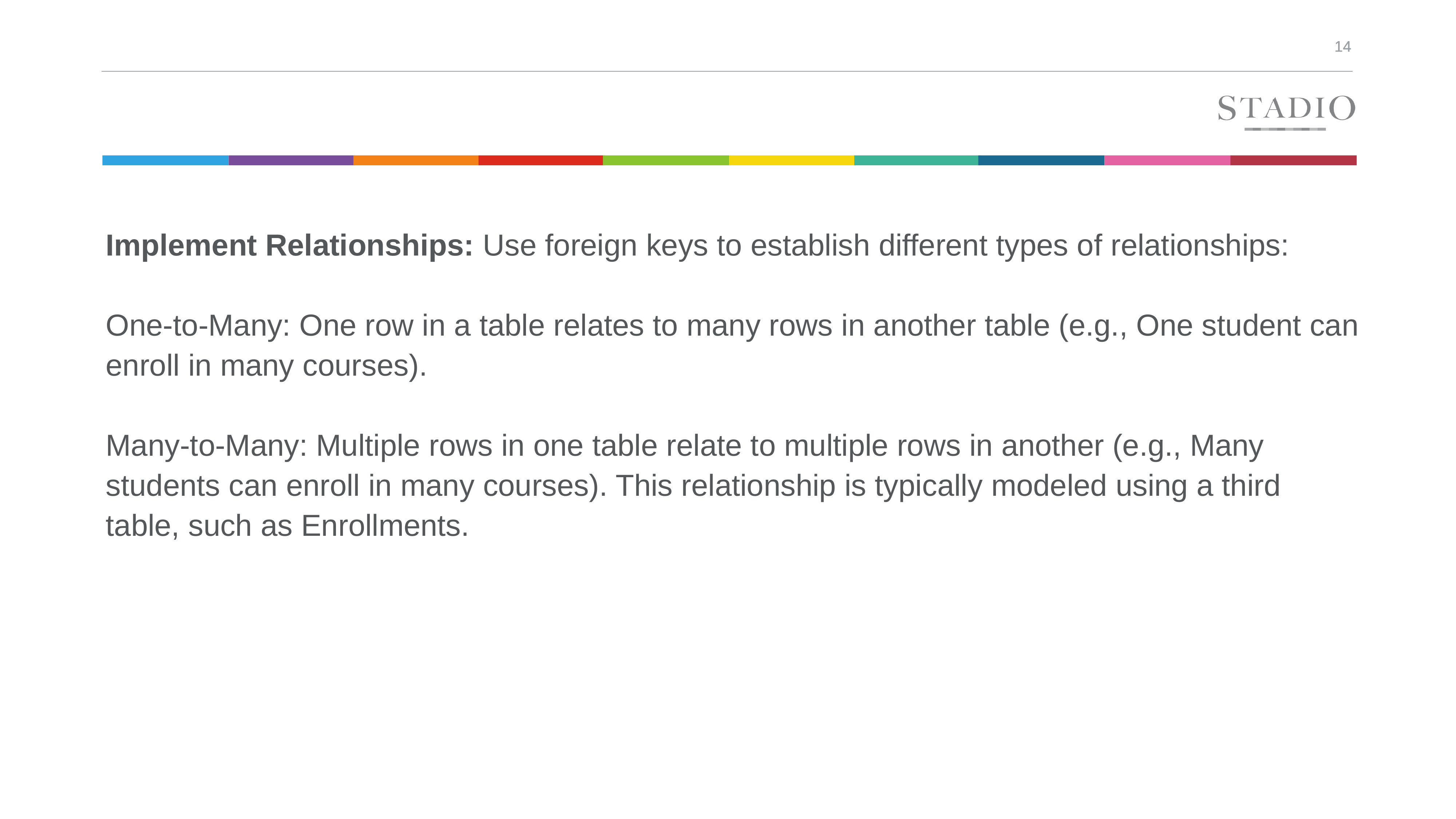

Implement Relationships: Use foreign keys to establish different types of relationships:

One-to-Many: One row in a table relates to many rows in another table (e.g., One student can enroll in many courses).

Many-to-Many: Multiple rows in one table relate to multiple rows in another (e.g., Many students can enroll in many courses). This relationship is typically modeled using a third table, such as Enrollments.